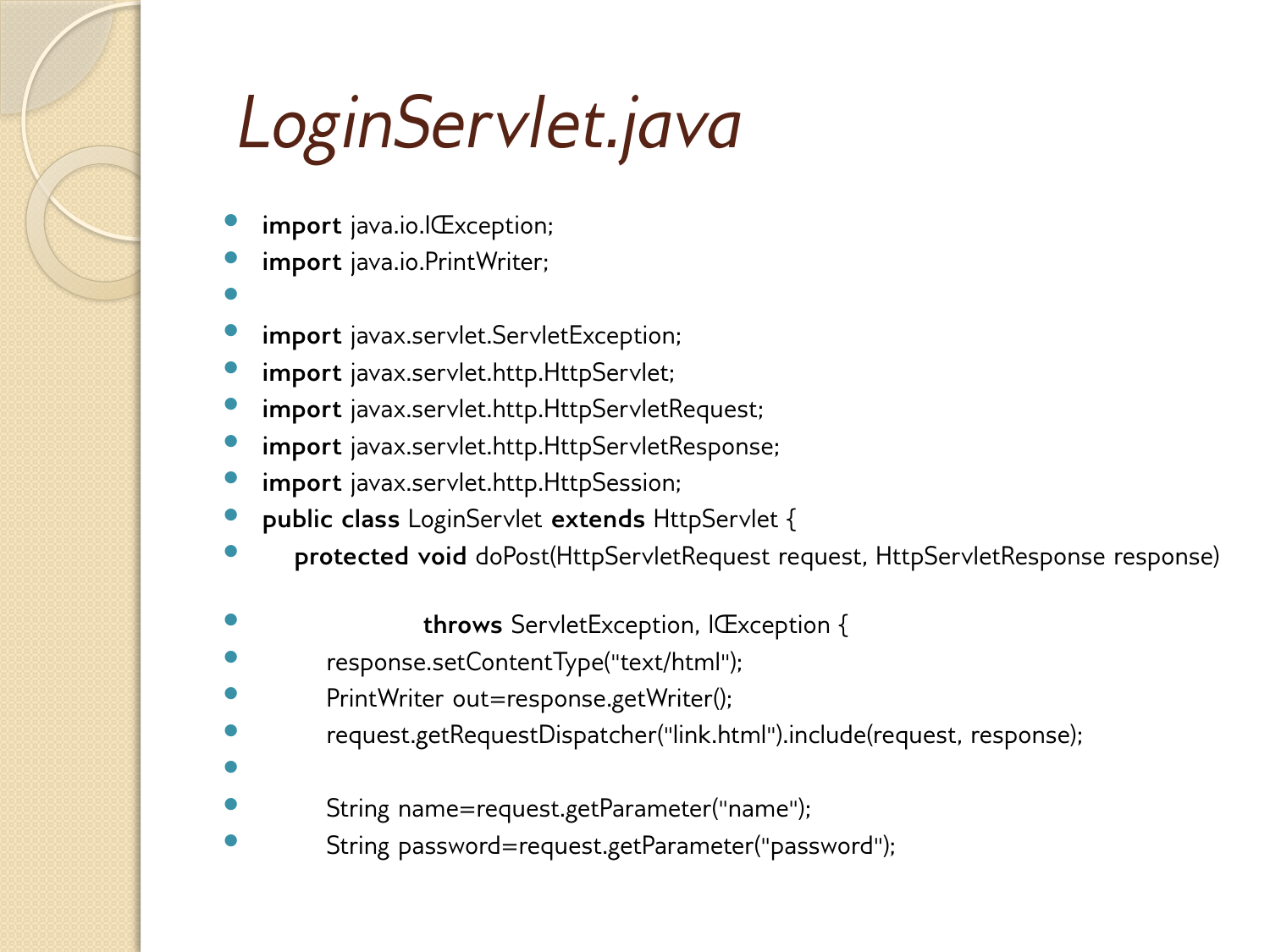

# LoginServlet.java
import java.io.IOException;
import java.io.PrintWriter;

import javax.servlet.ServletException;
import javax.servlet.http.HttpServlet;
import javax.servlet.http.HttpServletRequest;
import javax.servlet.http.HttpServletResponse;
import javax.servlet.http.HttpSession;
public class LoginServlet extends HttpServlet {
    protected void doPost(HttpServletRequest request, HttpServletResponse response)
                    throws ServletException, IOException {
        response.setContentType("text/html");
        PrintWriter out=response.getWriter();
        request.getRequestDispatcher("link.html").include(request, response);

        String name=request.getParameter("name");
        String password=request.getParameter("password");